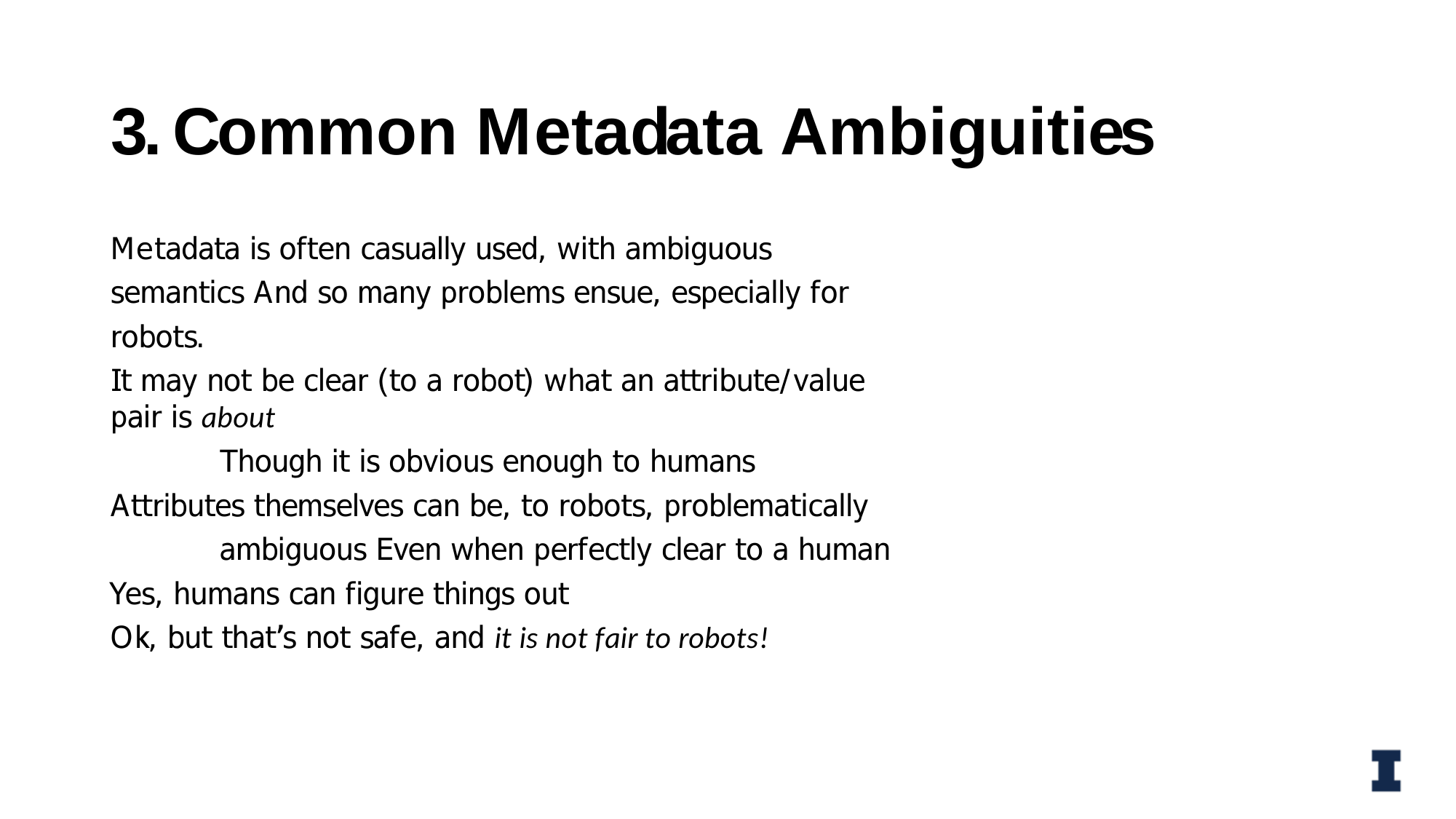

# 3. Common Metadata Ambiguities
Metadata is often casually used, with ambiguous semantics And so many problems ensue, especially for robots.
It may not be clear (to a robot) what an attribute/value pair is about
Though it is obvious enough to humans
Attributes themselves can be, to robots, problematically ambiguous Even when perfectly clear to a human
Yes, humans can figure things out
Ok, but that’s not safe, and it is not fair to robots!